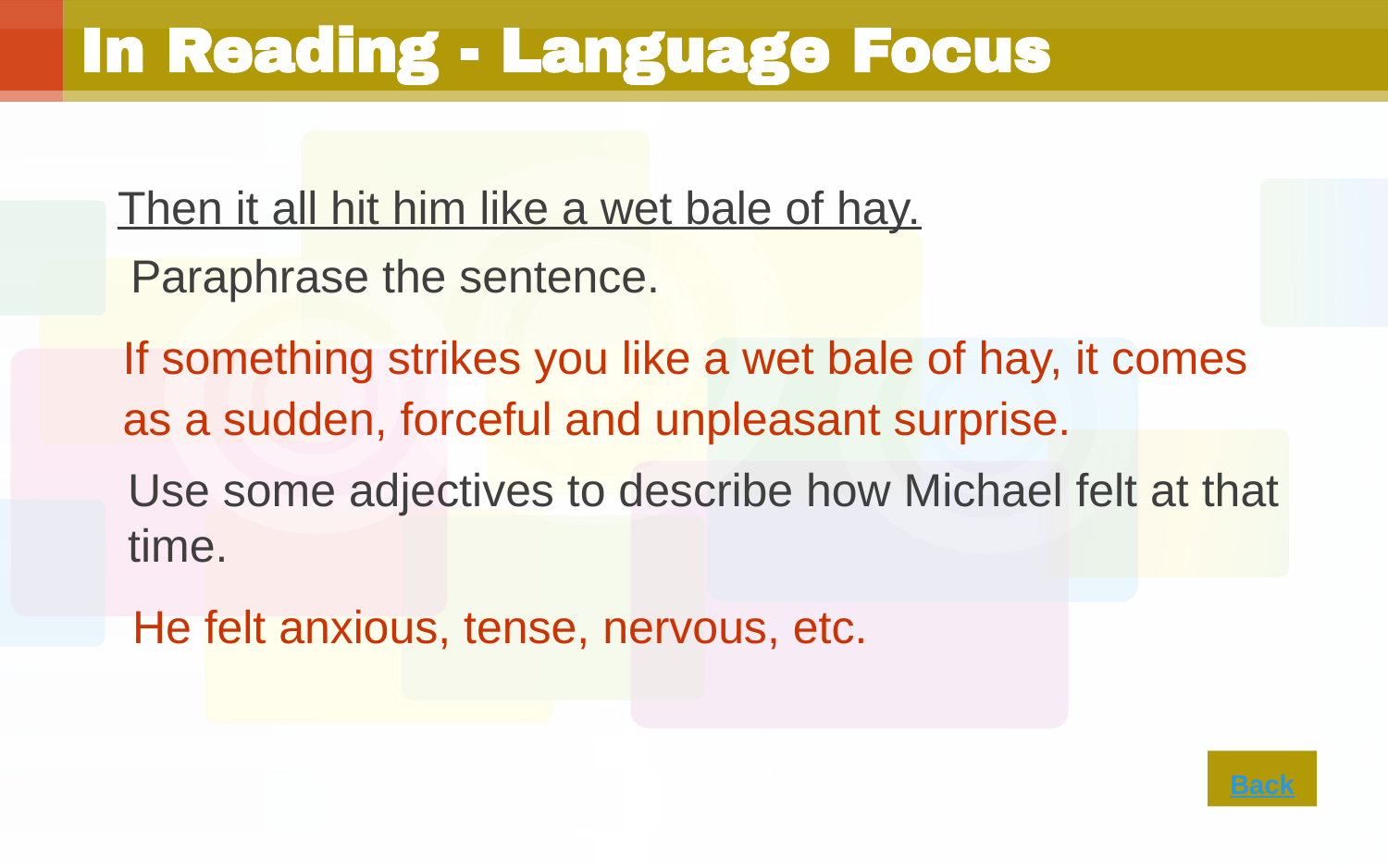

In Reading - Language Focus
Then it all hit him like a wet bale of hay.
 Paraphrase the sentence.
If something strikes you like a wet bale of hay, it comes as a sudden, forceful and unpleasant surprise.
Use some adjectives to describe how Michael felt at that time.
He felt anxious, tense, nervous, etc.
Back